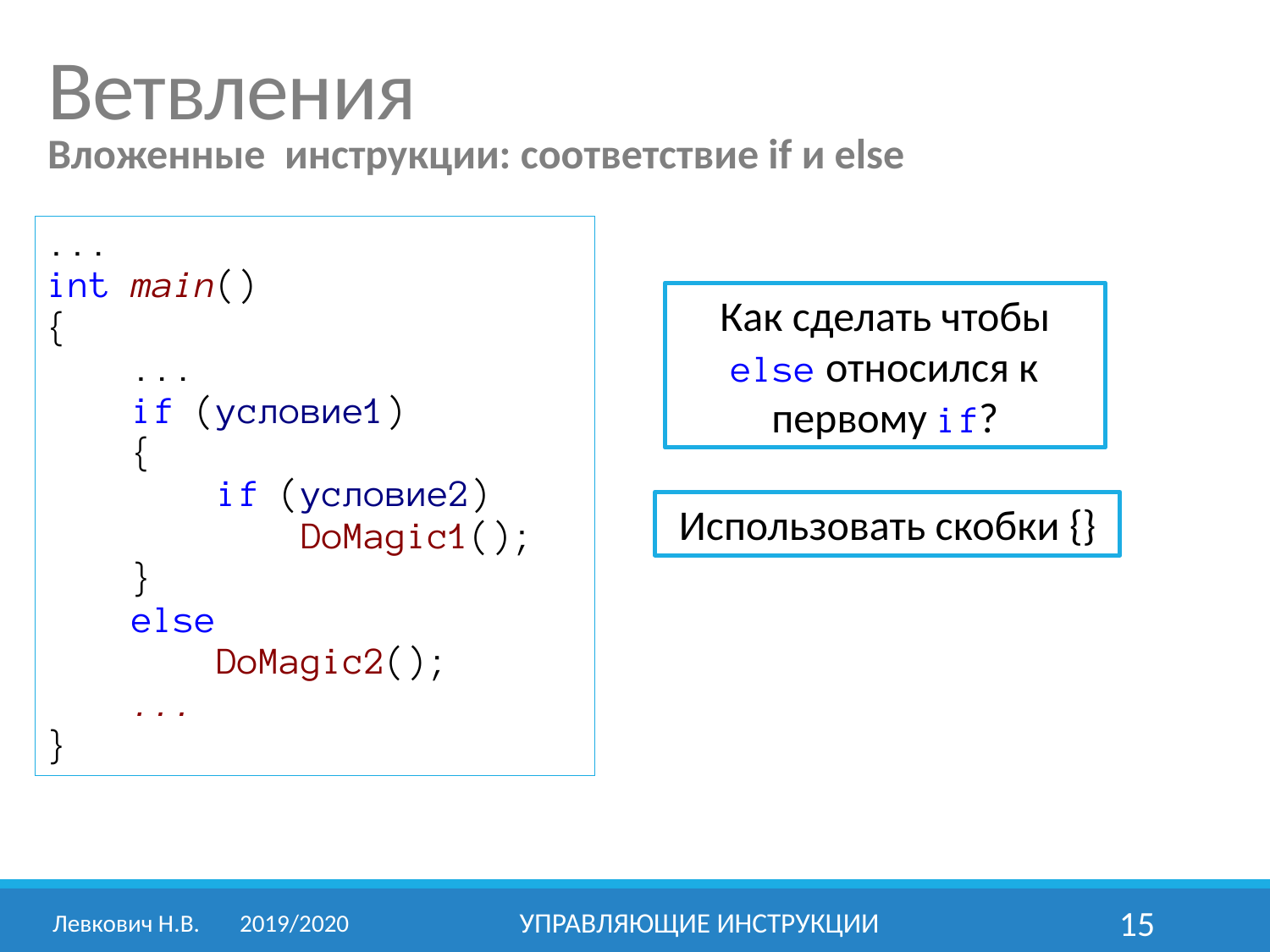

Ветвления
Вложенные  инструкции: соответствие if и else
...
int main()
{
    ...
    if (условие1)
    {
        if (условие2)
            DoMagic1();
    }
    else
        DoMagic2();
    ...
}
Как сделать чтобы else относился к первому if?
Использовать скобки {}
Левкович Н.В.	2019/2020
Управляющие инструкции
15